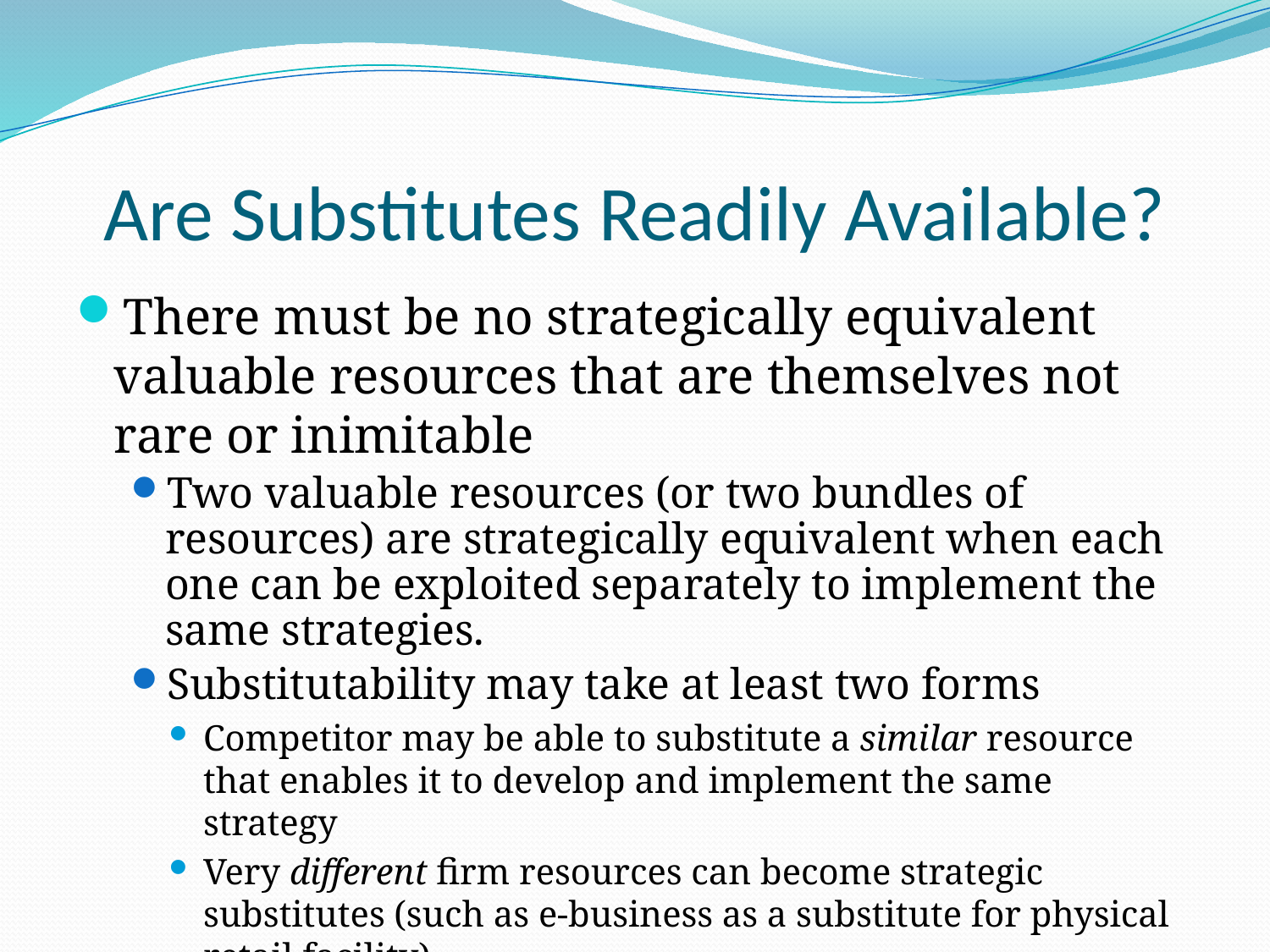

# Are Substitutes Readily Available?
There must be no strategically equivalent valuable resources that are themselves not rare or inimitable
Two valuable resources (or two bundles of resources) are strategically equivalent when each one can be exploited separately to implement the same strategies.
Substitutability may take at least two forms
Competitor may be able to substitute a similar resource that enables it to develop and implement the same strategy
Very different firm resources can become strategic substitutes (such as e-business as a substitute for physical retail facility)